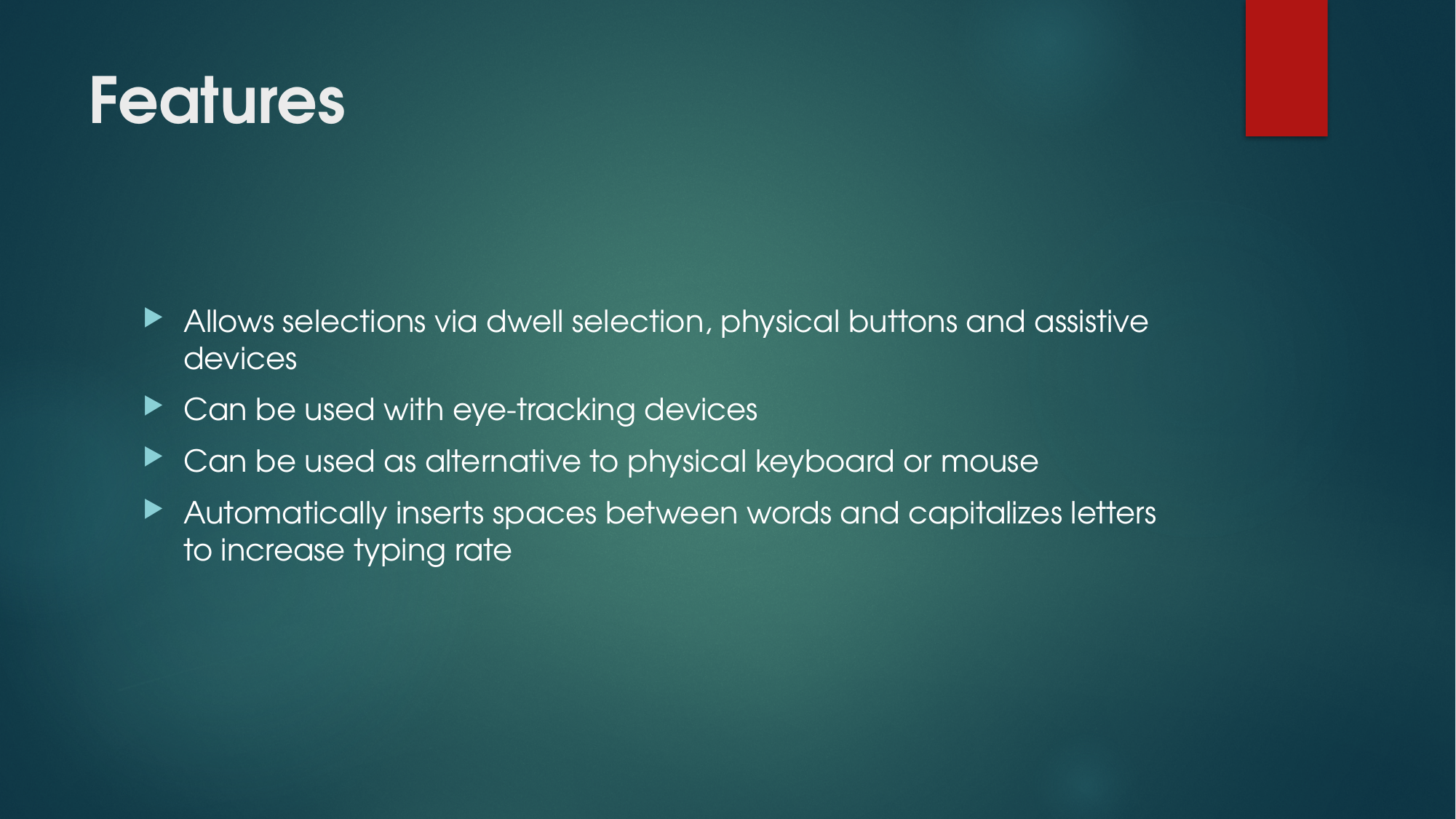

# Features

Allows selections via dwell selection, physical buttons and assistive devices
Can be used with eye-tracking devices
Can be used as alternative to physical keyboard or mouse
Automatically inserts spaces between words and capitalizes letters to increase typing rate